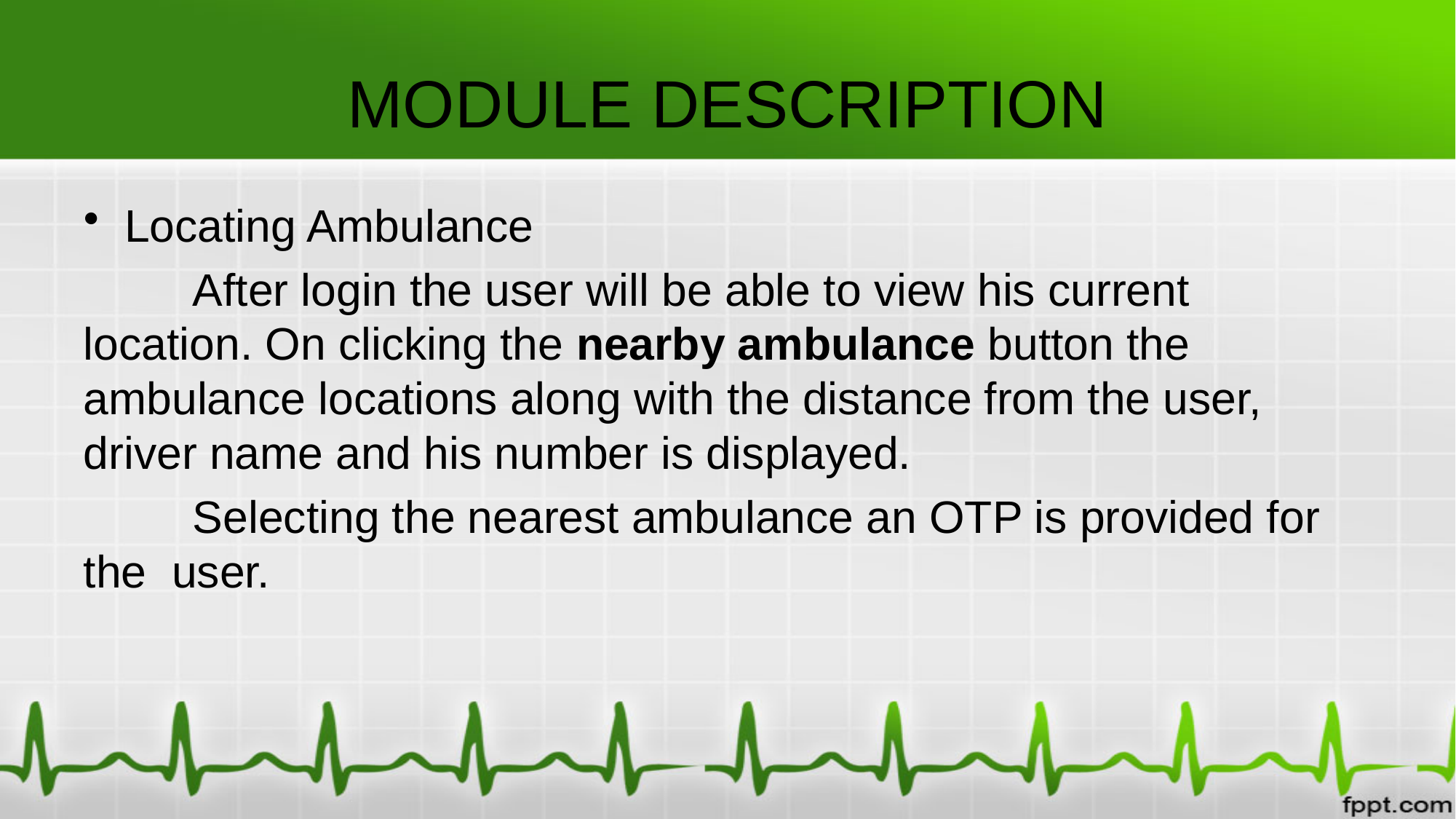

# MODULE DESCRIPTION
Locating Ambulance
	After login the user will be able to view his current location. On clicking the nearby ambulance button the ambulance locations along with the distance from the user, driver name and his number is displayed.
	Selecting the nearest ambulance an OTP is provided for the  user.